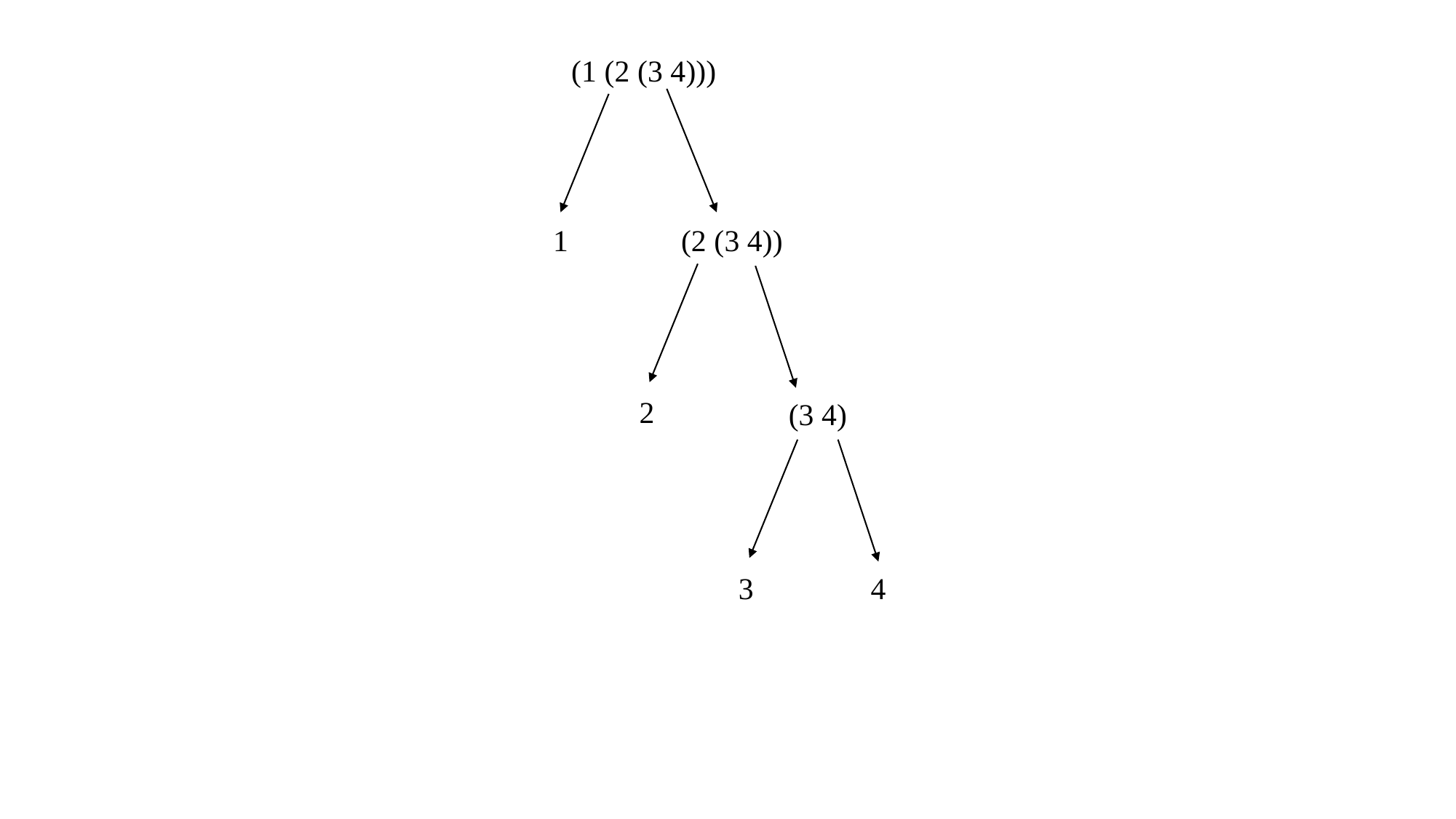

(1 (2 (3 4)))
1
(2 (3 4))
2
(3 4)
3
4